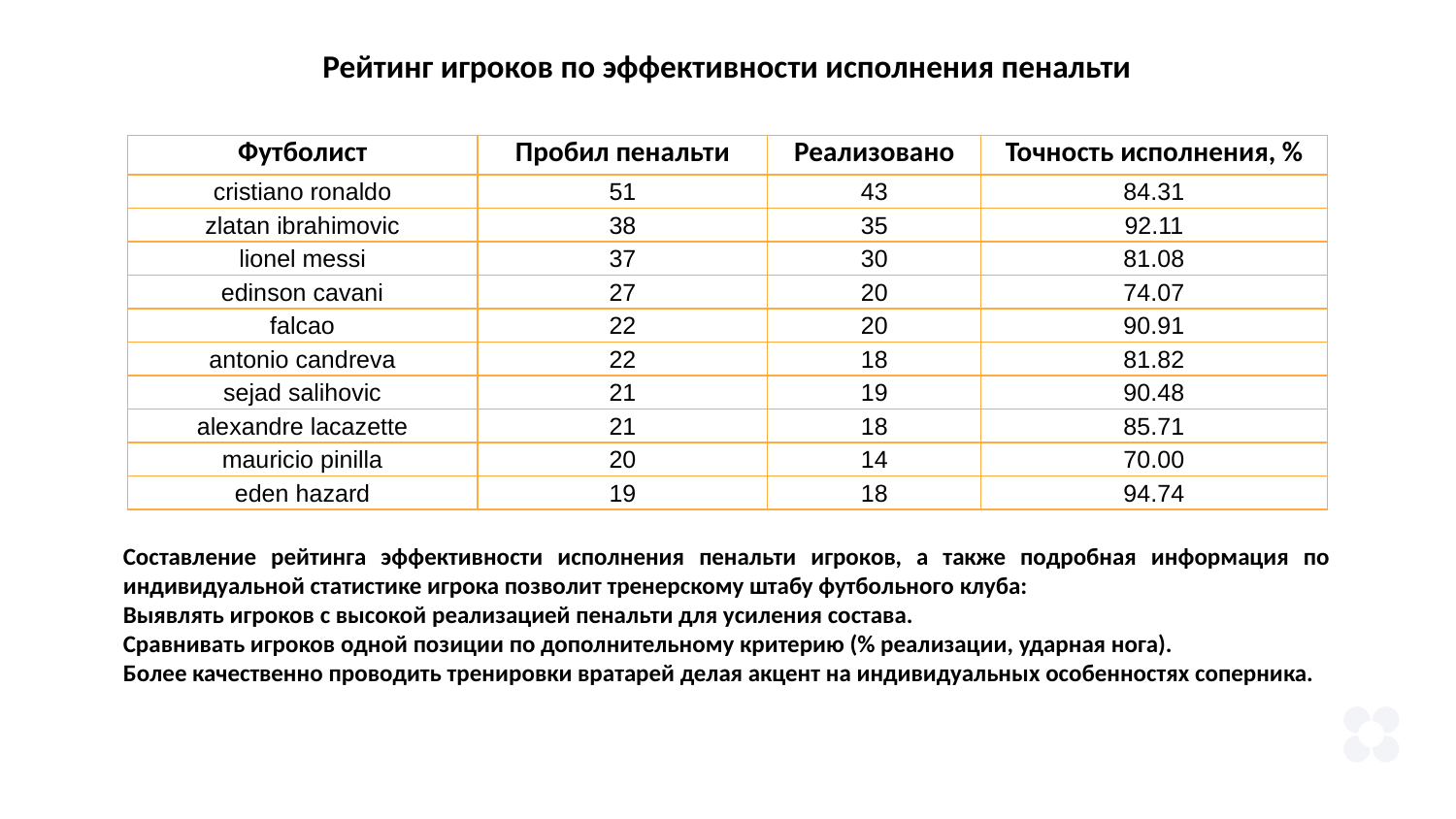

Рейтинг игроков по эффективности исполнения пенальти
| Футболист | Пробил пенальти | Реализовано | Точность исполнения, % |
| --- | --- | --- | --- |
| cristiano ronaldo | 51 | 43 | 84.31 |
| zlatan ibrahimovic | 38 | 35 | 92.11 |
| lionel messi | 37 | 30 | 81.08 |
| edinson cavani | 27 | 20 | 74.07 |
| falcao | 22 | 20 | 90.91 |
| antonio candreva | 22 | 18 | 81.82 |
| sejad salihovic | 21 | 19 | 90.48 |
| alexandre lacazette | 21 | 18 | 85.71 |
| mauricio pinilla | 20 | 14 | 70.00 |
| eden hazard | 19 | 18 | 94.74 |
Составление рейтинга эффективности исполнения пенальти игроков, а также подробная информация по индивидуальной статистике игрока позволит тренерскому штабу футбольного клуба:
Выявлять игроков с высокой реализацией пенальти для усиления состава.
Сравнивать игроков одной позиции по дополнительному критерию (% реализации, ударная нога).
Более качественно проводить тренировки вратарей делая акцент на индивидуальных особенностях соперника.